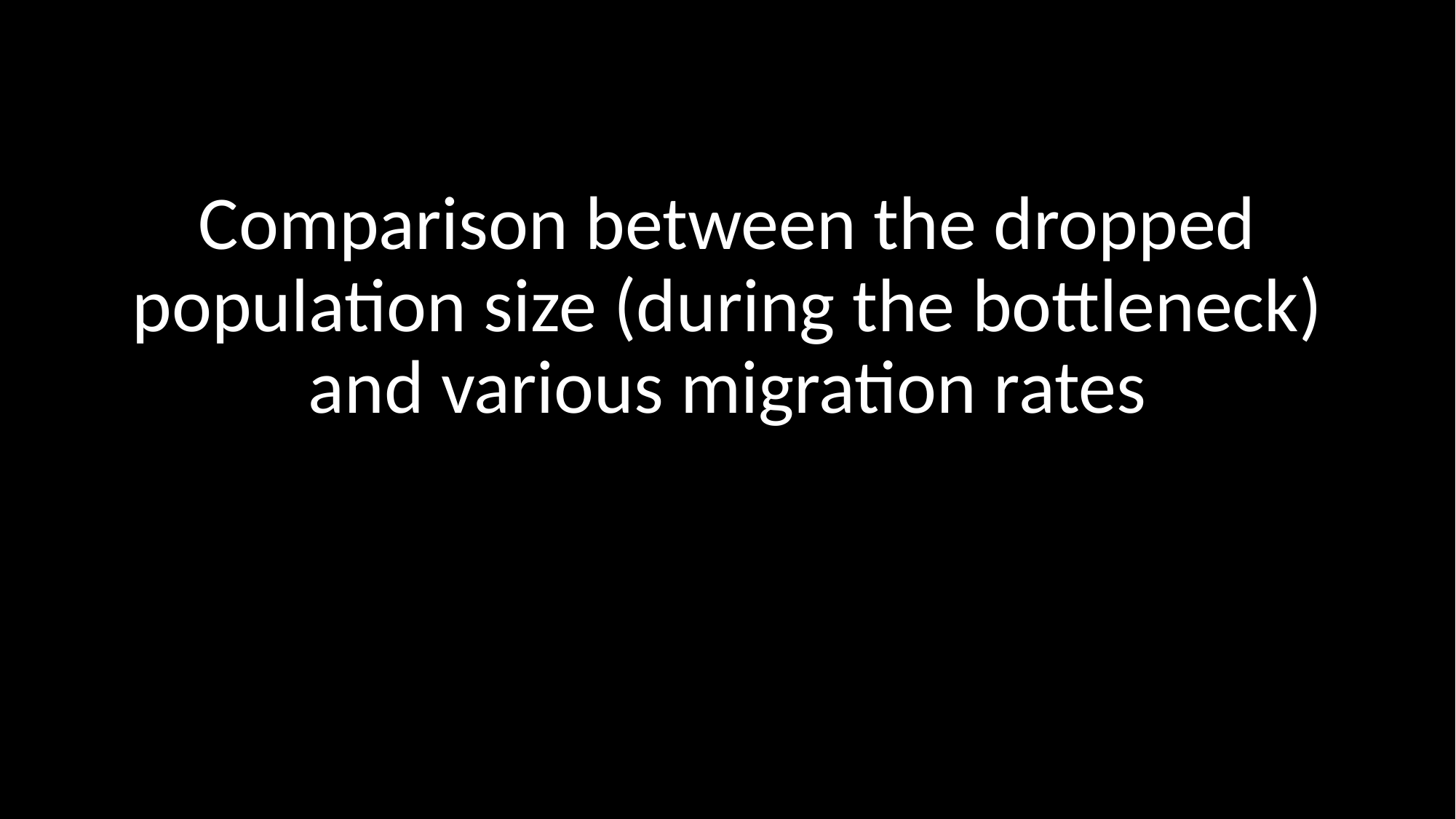

# Comparison between the dropped population size (during the bottleneck) and various migration rates